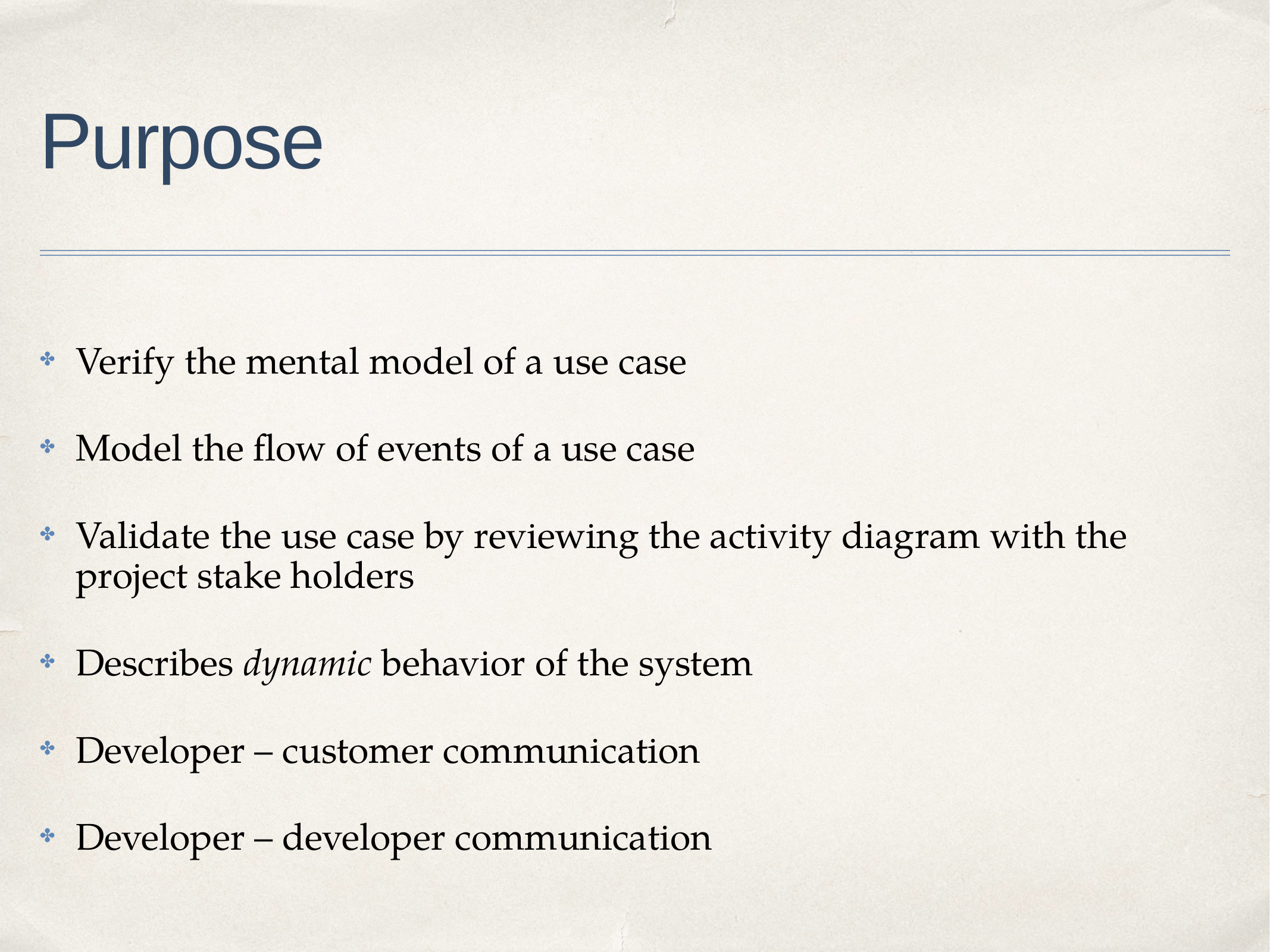

# Purpose
Verify the mental model of a use case
Model the flow of events of a use case
Validate the use case by reviewing the activity diagram with the project stake holders
Describes dynamic behavior of the system
Developer – customer communication
Developer – developer communication